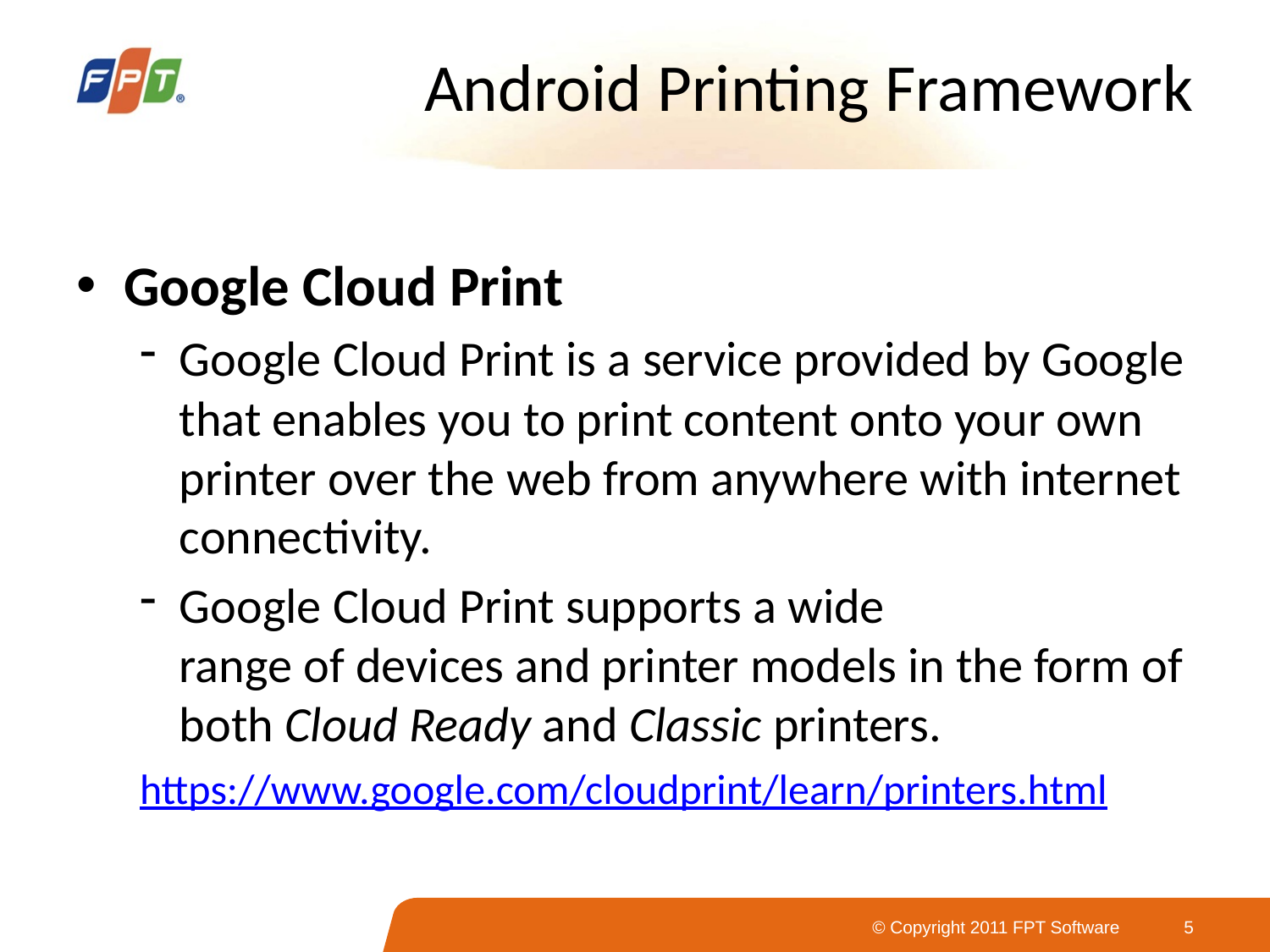

# Android Printing Framework
Google Cloud Print
Google Cloud Print is a service provided by Google that enables you to print content onto your own printer over the web from anywhere with internet connectivity.
Google Cloud Print supports a wide
range of devices and printer models in the form of both Cloud Ready and Classic printers.
https://www.google.com/cloudprint/learn/printers.html